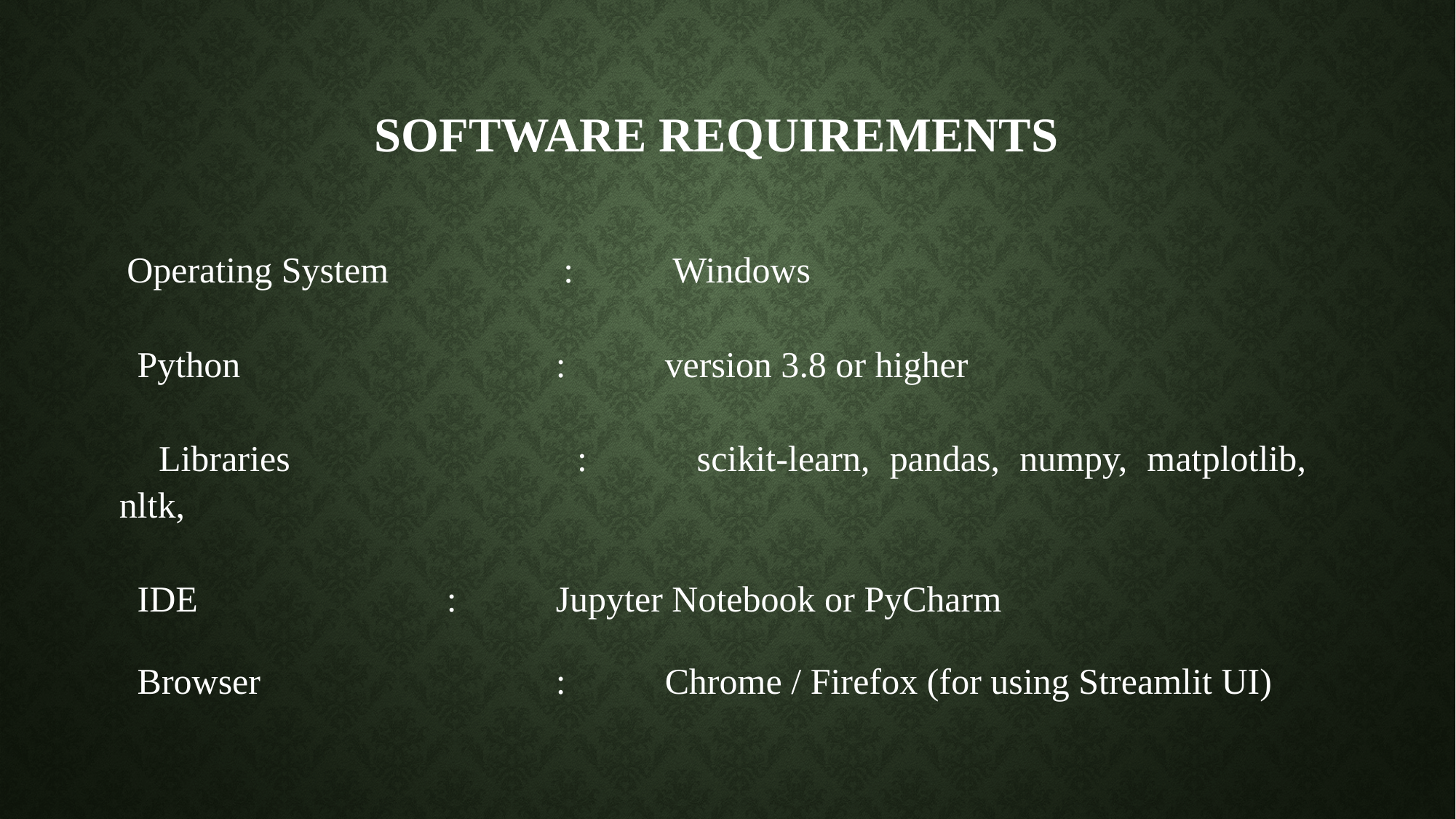

# Software requirements
Operating System		:	Windows

  Python 			:	version 3.8 or higher

  Libraries			: 	scikit-learn, pandas, numpy, matplotlib, nltk,

  IDE			: 	Jupyter Notebook or PyCharm

  Browser			:	Chrome / Firefox (for using Streamlit UI)